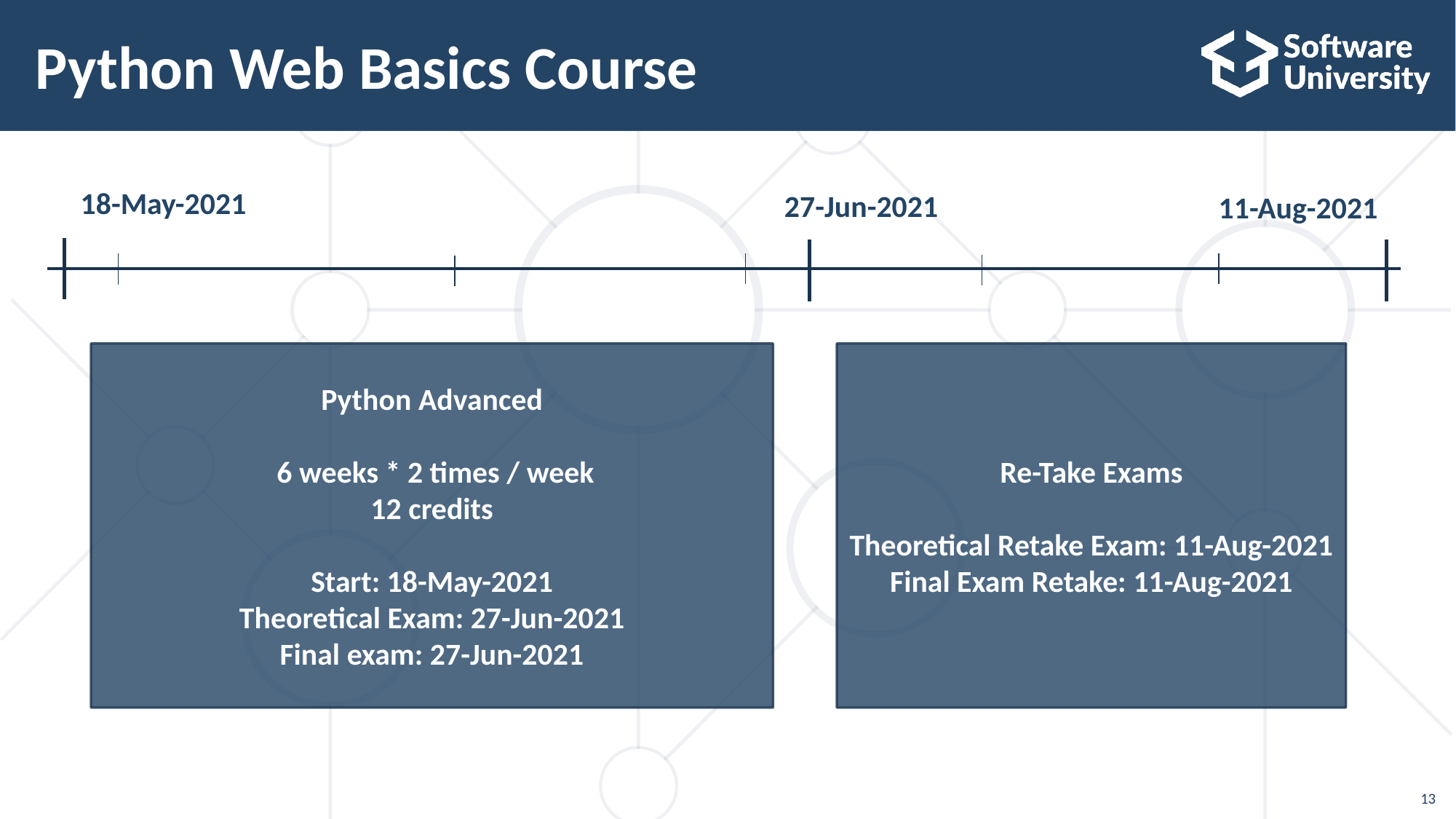

# Python Web Basics Course
18-May-2021
27-Jun-2021
11-Aug-2021
Python Advanced

 6 weeks * 2 times / week
12 credits

Start: 18-May-2021
Theoretical Exam: 27-Jun-2021
Final exam: 27-Jun-2021
Re-Take Exams

Theoretical Retake Exam: 11-Aug-2021
Final Exam Retake: 11-Aug-2021
13